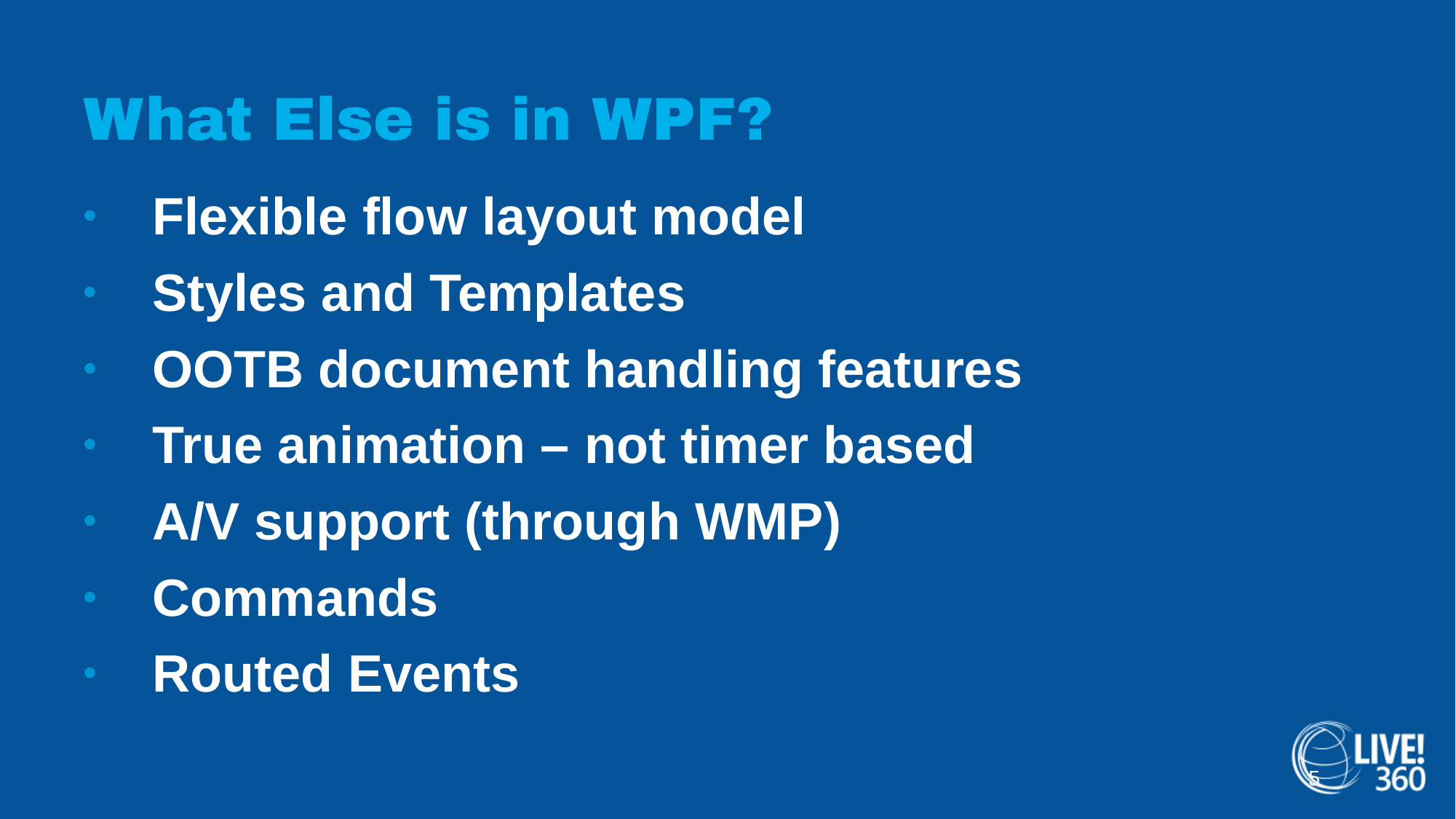

# What Else is in WPF?
Flexible flow layout model
Styles and Templates
OOTB document handling features
True animation – not timer based
A/V support (through WMP)
Commands
Routed Events
5